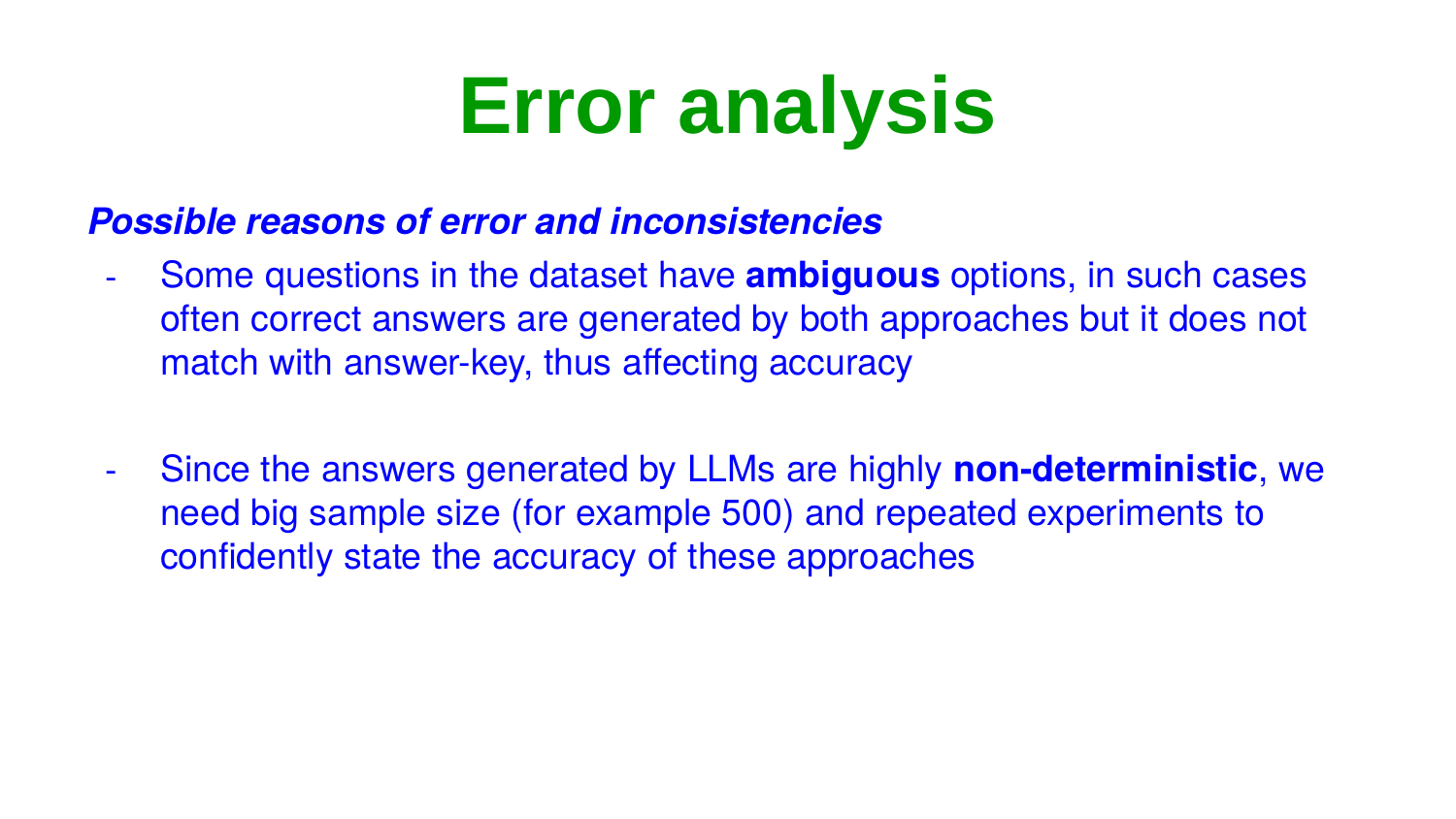

# Error analysis
Possible reasons of error and inconsistencies
Some questions in the dataset have ambiguous options, in such cases often correct answers are generated by both approaches but it does not match with answer-key, thus affecting accuracy

Since the answers generated by LLMs are highly non-deterministic, we need big sample size (for example 500) and repeated experiments to confidently state the accuracy of these approaches